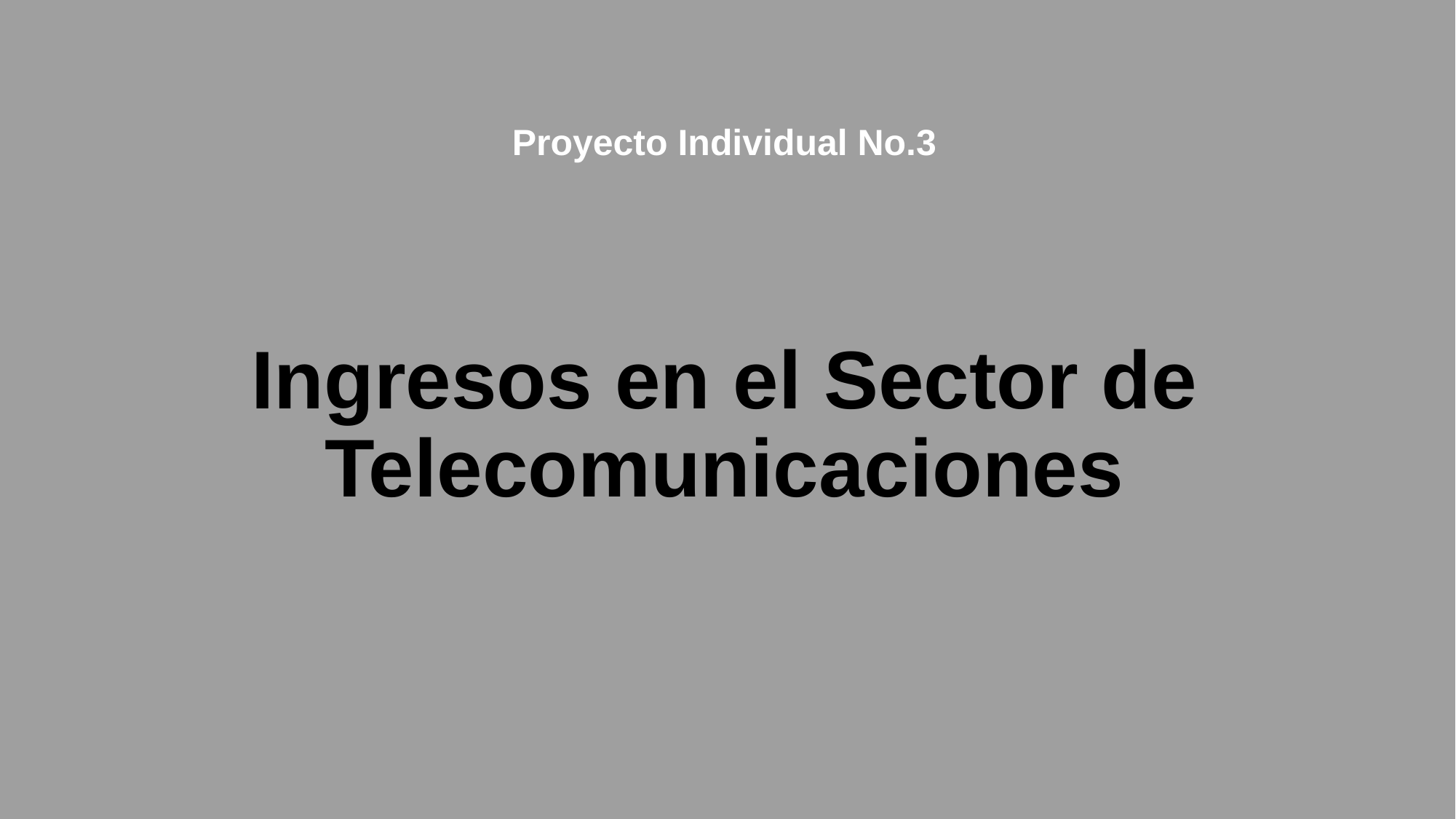

Proyecto Individual No.3
# Ingresos en el Sector de Telecomunicaciones